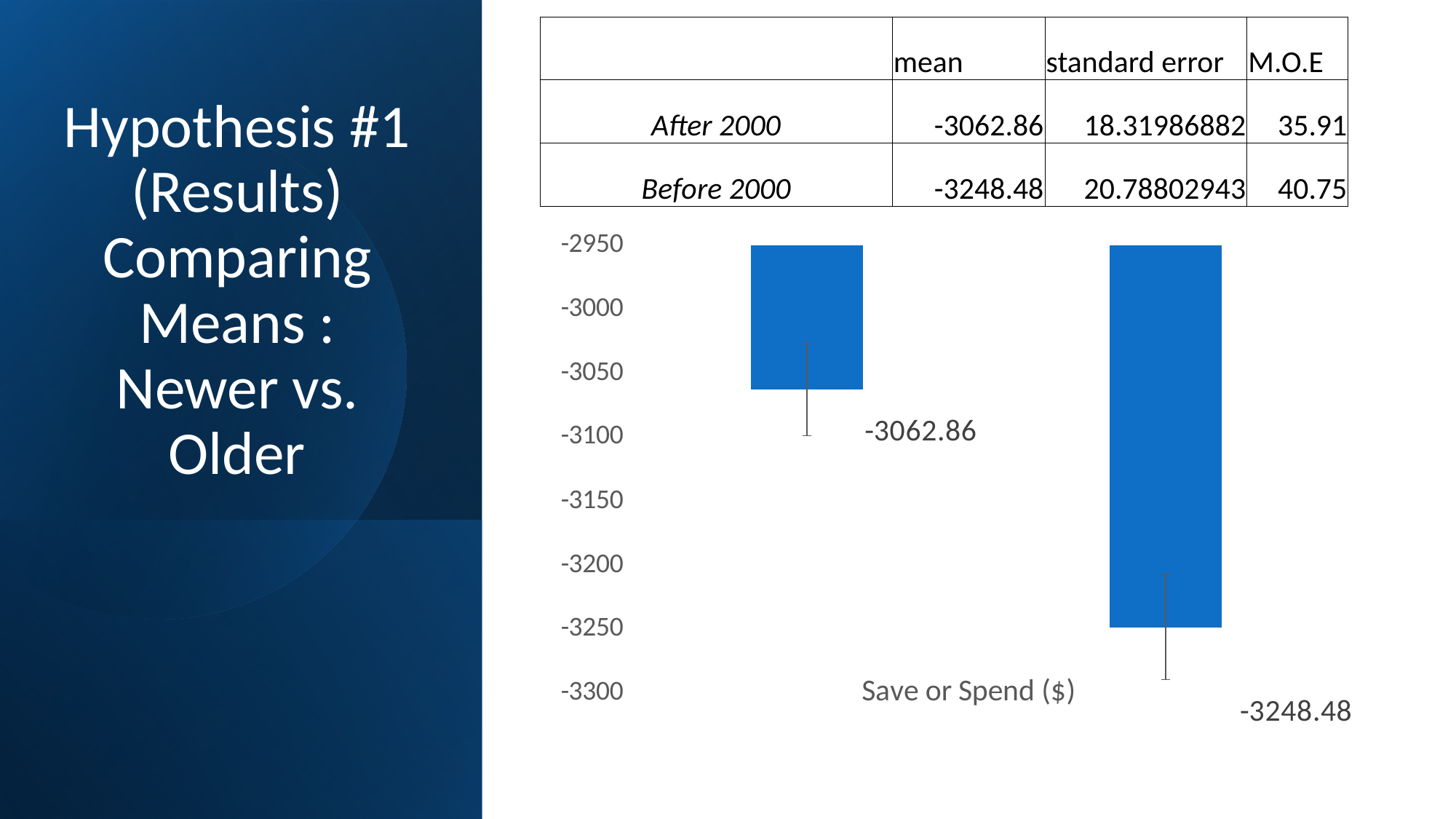

|  | mean | standard error | M.O.E |
| --- | --- | --- | --- |
| After 2000 | -3062.86 | 18.31986882 | 35.91 |
| Before 2000 | -3248.48 | 20.78802943 | 40.75 |
# Hypothesis #1 (Results) Comparing Means : Newer vs. Older

### Chart: Save or Spend ($)

| Category |  |
|---|---|
| After 2000 | -3062.86 |
| Before 2000 | -3248.48 |